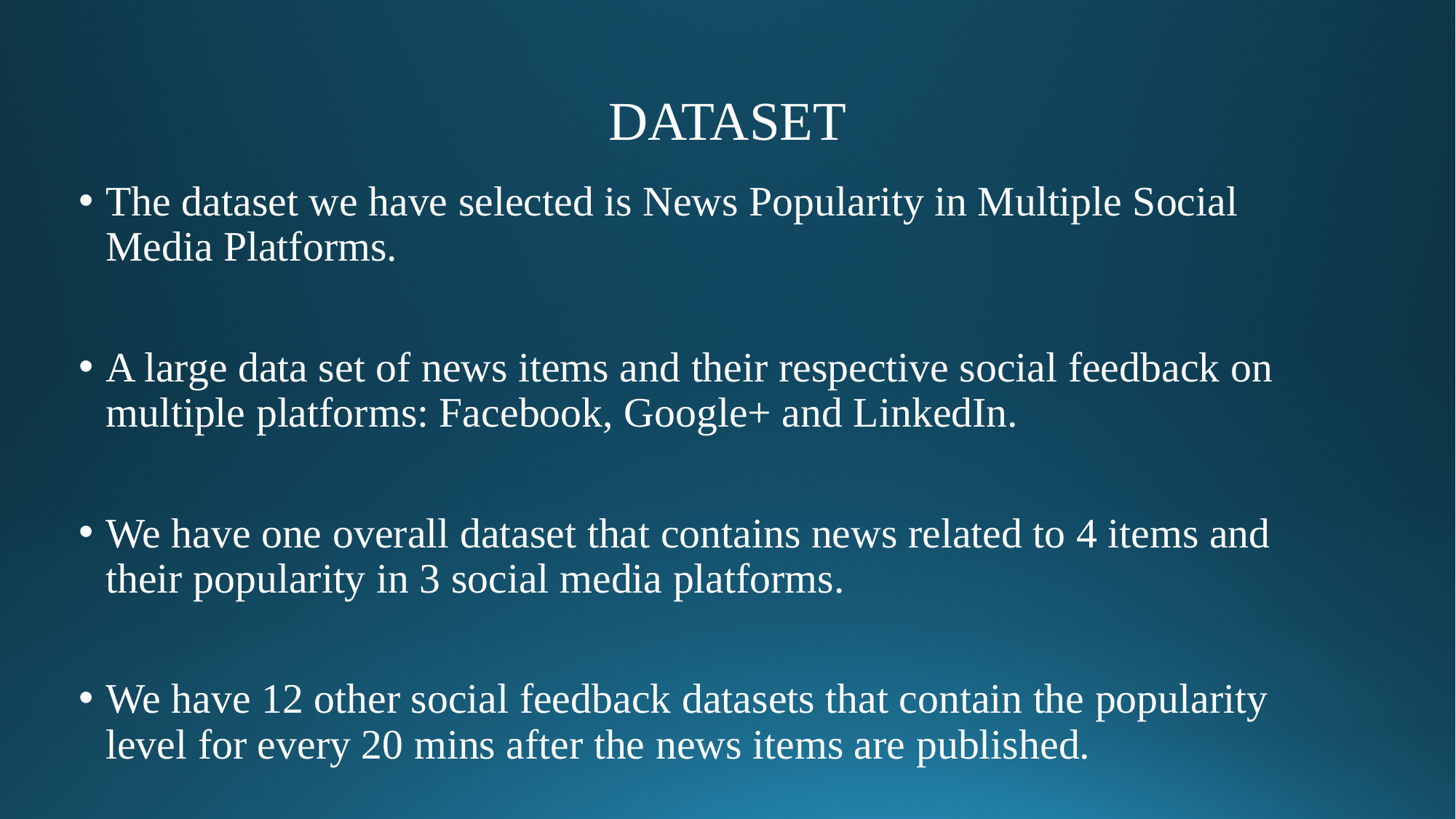

# DATASET
The dataset we have selected is News Popularity in Multiple Social Media Platforms.

A large data set of news items and their respective social feedback on multiple platforms: Facebook, Google+ and LinkedIn.

We have one overall dataset that contains news related to 4 items and their popularity in 3 social media platforms.

We have 12 other social feedback datasets that contain the popularity level for every 20 mins after the news items are published.